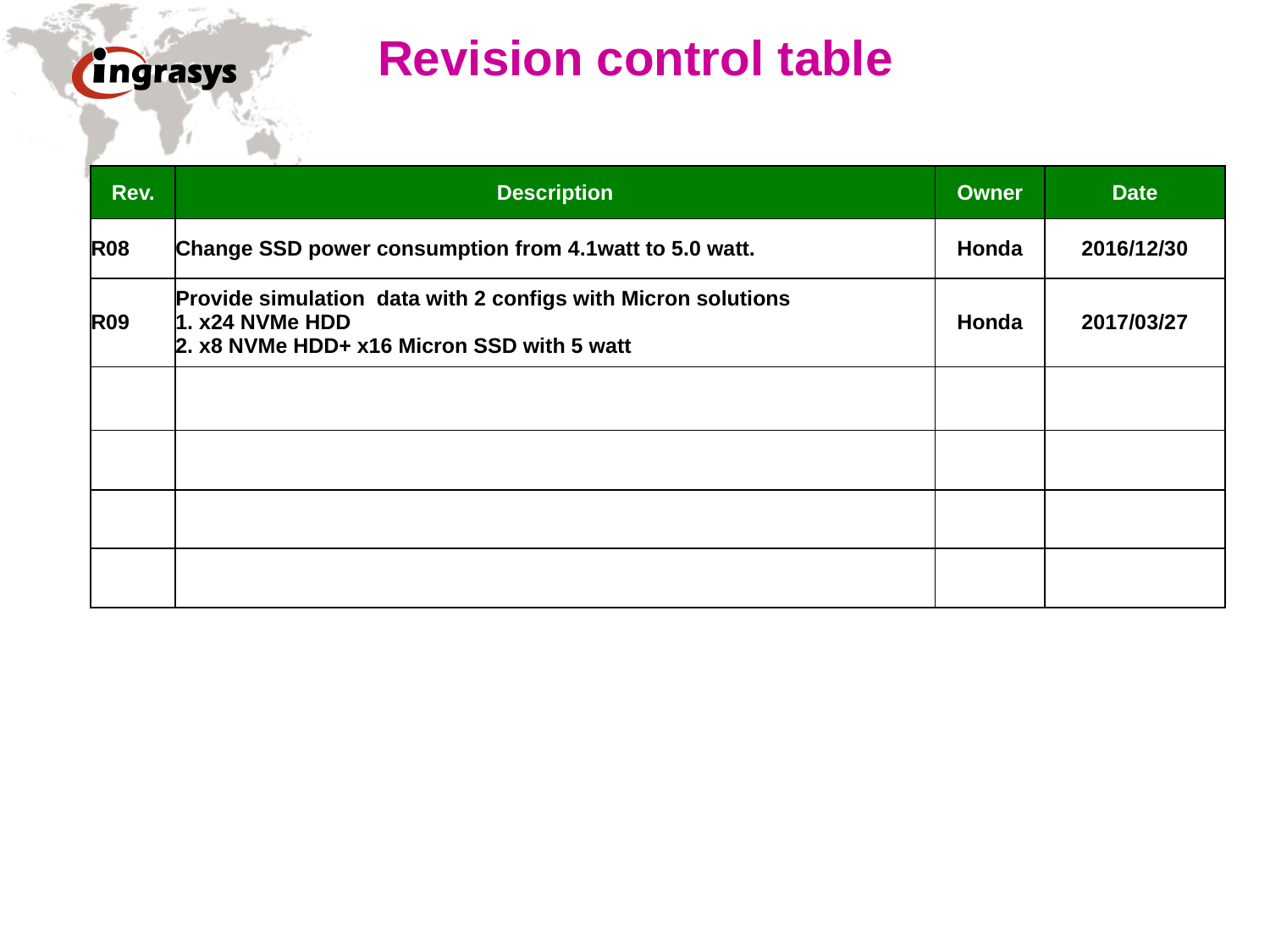

Revision control table
| Rev. | Description | Owner | Date |
| --- | --- | --- | --- |
| R08 | Change SSD power consumption from 4.1watt to 5.0 watt. | Honda | 2016/12/30 |
| R09 | Provide simulation data with 2 configs with Micron solutions 1. x24 NVMe HDD 2. x8 NVMe HDD+ x16 Micron SSD with 5 watt | Honda | 2017/03/27 |
|  |  |  |  |
|  |  |  |  |
|  |  |  |  |
|  |  |  |  |